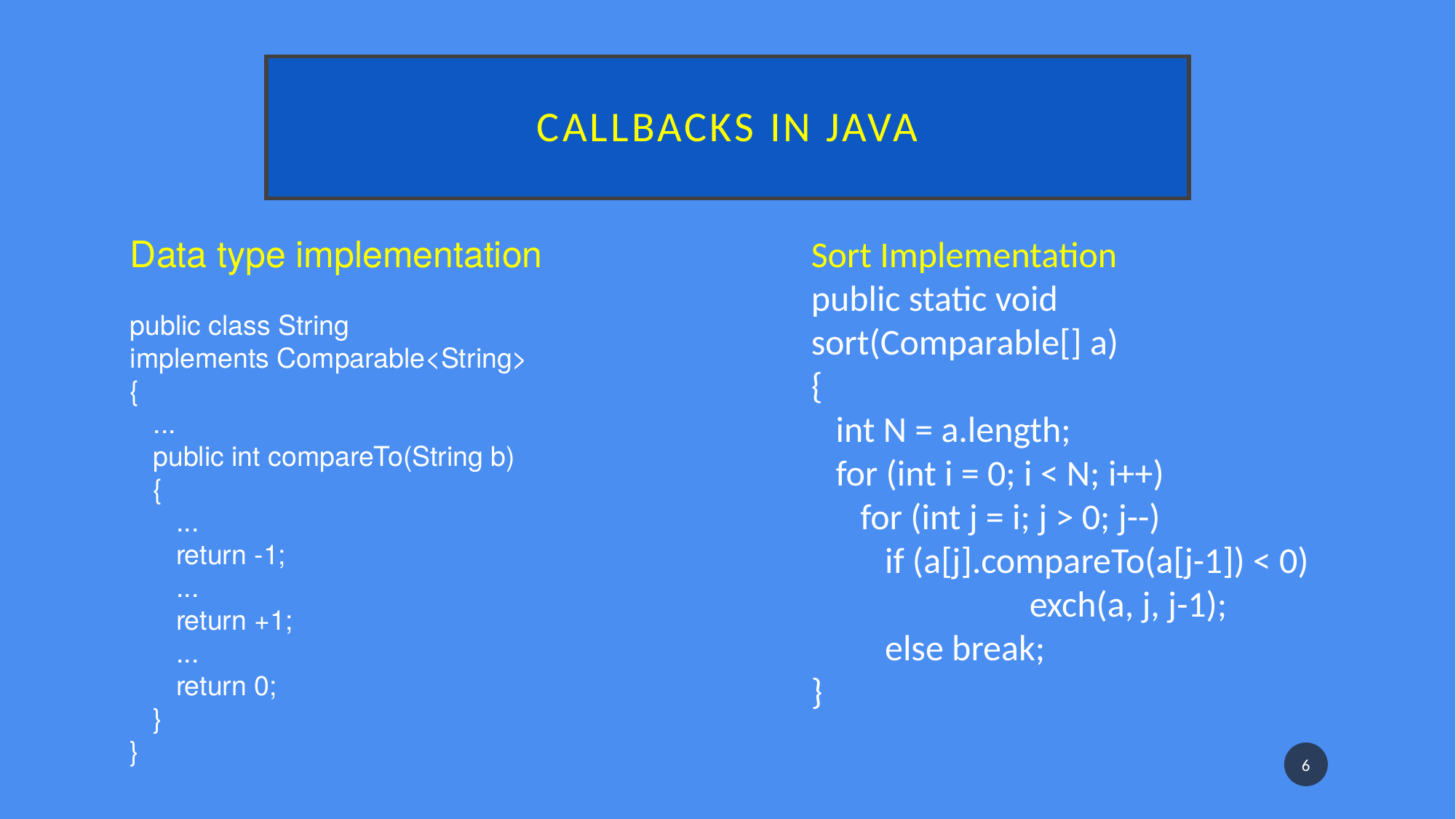

# Callbacks in Java
Data type implementation

public class String
implements Comparable<String>
{
   ...
   public int compareTo(String b)
   {
      ...
      return -1;
      ...
      return +1;
      ...
      return 0;
   }
}
Sort Implementation
public static void sort(Comparable[] a)
{
   int N = a.length;
   for (int i = 0; i < N; i++)
      for (int j = i; j > 0; j--)
         if (a[j].compareTo(a[j-1]) < 0)
              	exch(a, j, j-1);
         else break;
}

6